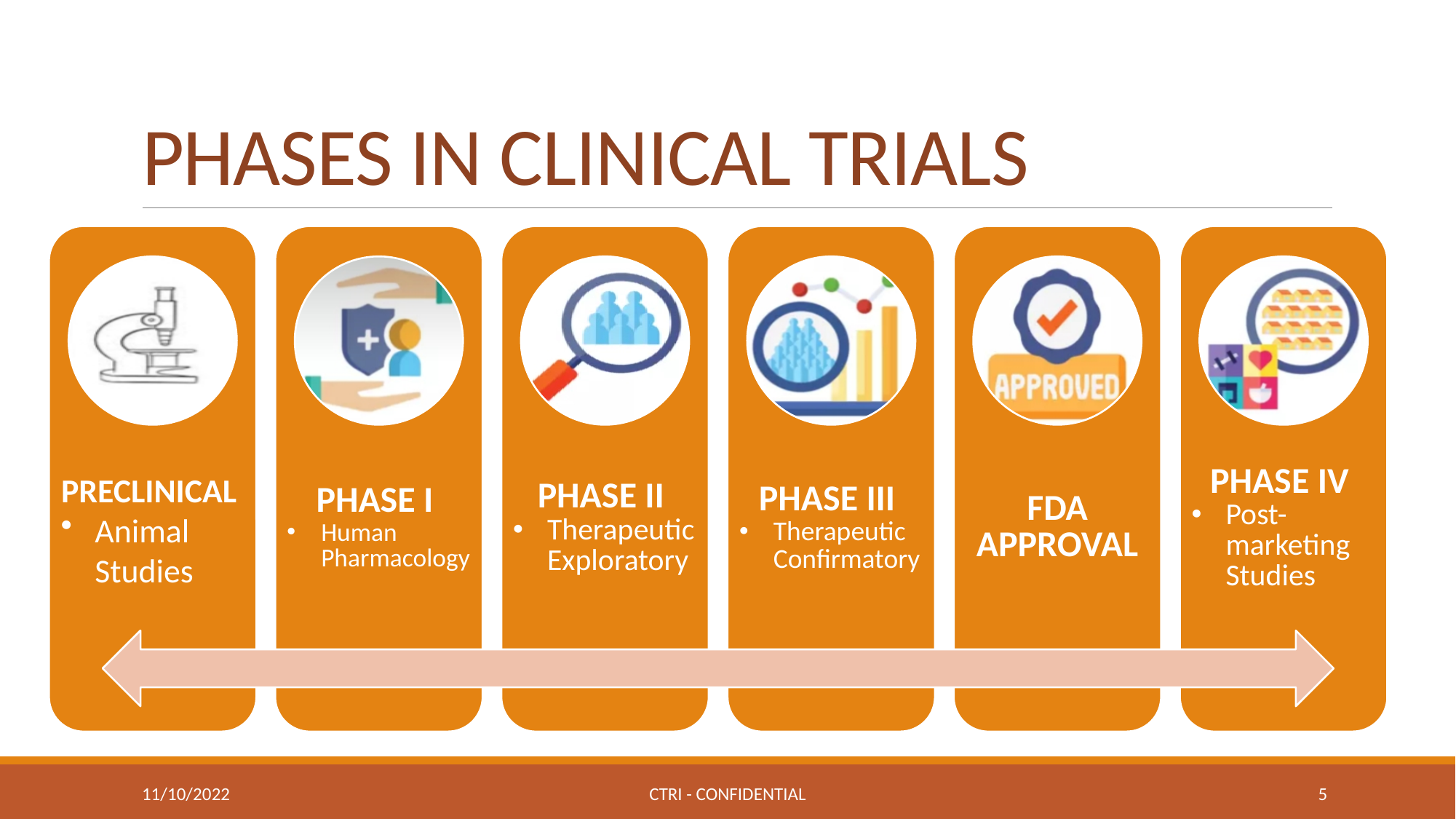

# PHASES IN CLINICAL TRIALS
PRECLINICAL
Animal Studies
PHASE I
Human Pharmacology
PHASE IV
Post-marketing Studies
PHASE II
Therapeutic Exploratory
PHASE III
Therapeutic Confirmatory
FDA APPROVAL
11/10/2022
CTRI - CONFIDENTIAL
5